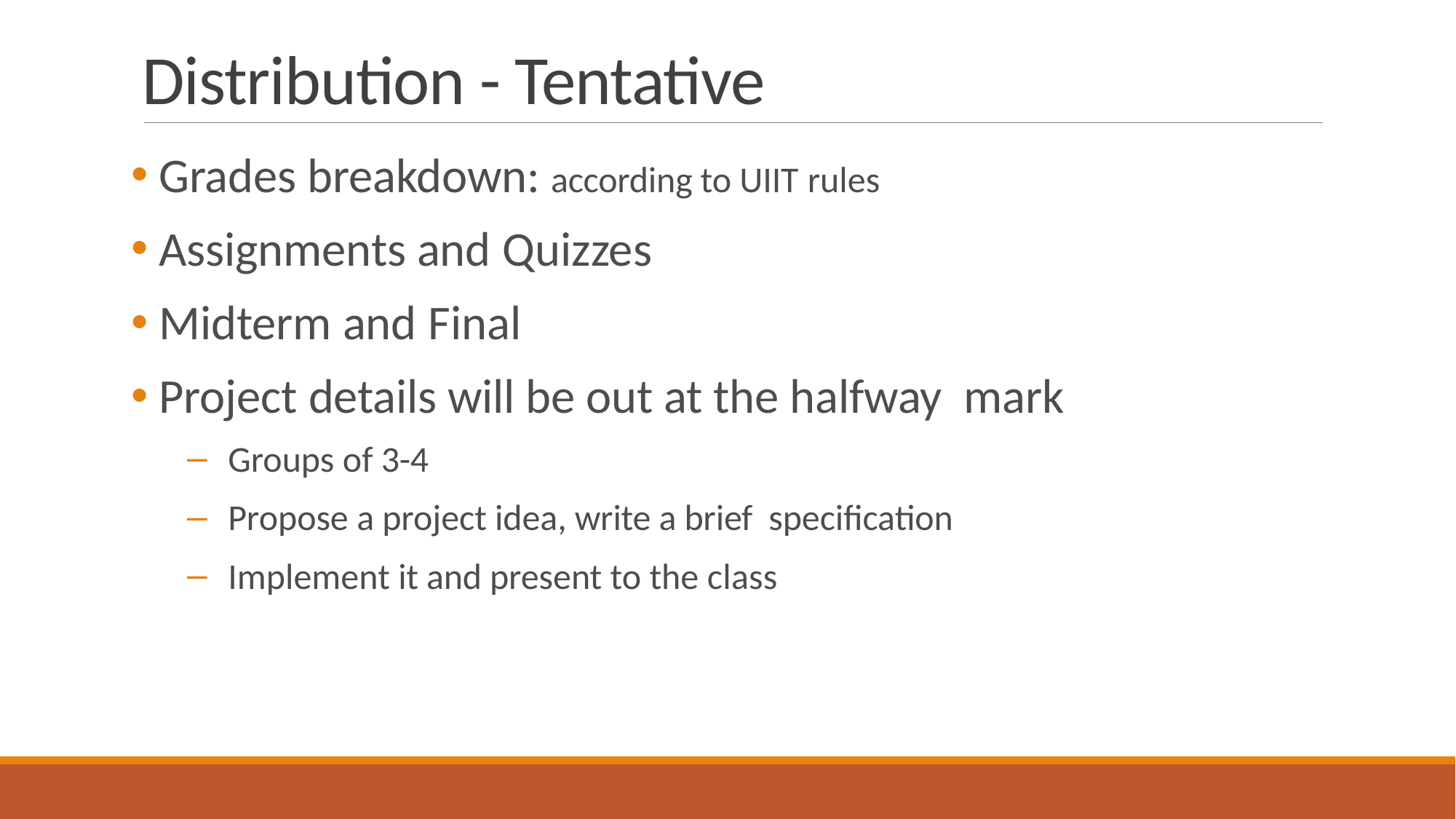

# Distribution - Tentative
 Grades breakdown: according to UIIT rules
 Assignments and Quizzes
 Midterm and Final
 Project details will be out at the halfway  mark
Groups of 3-4
Propose a project idea, write a brief  specification
Implement it and present to the class
3